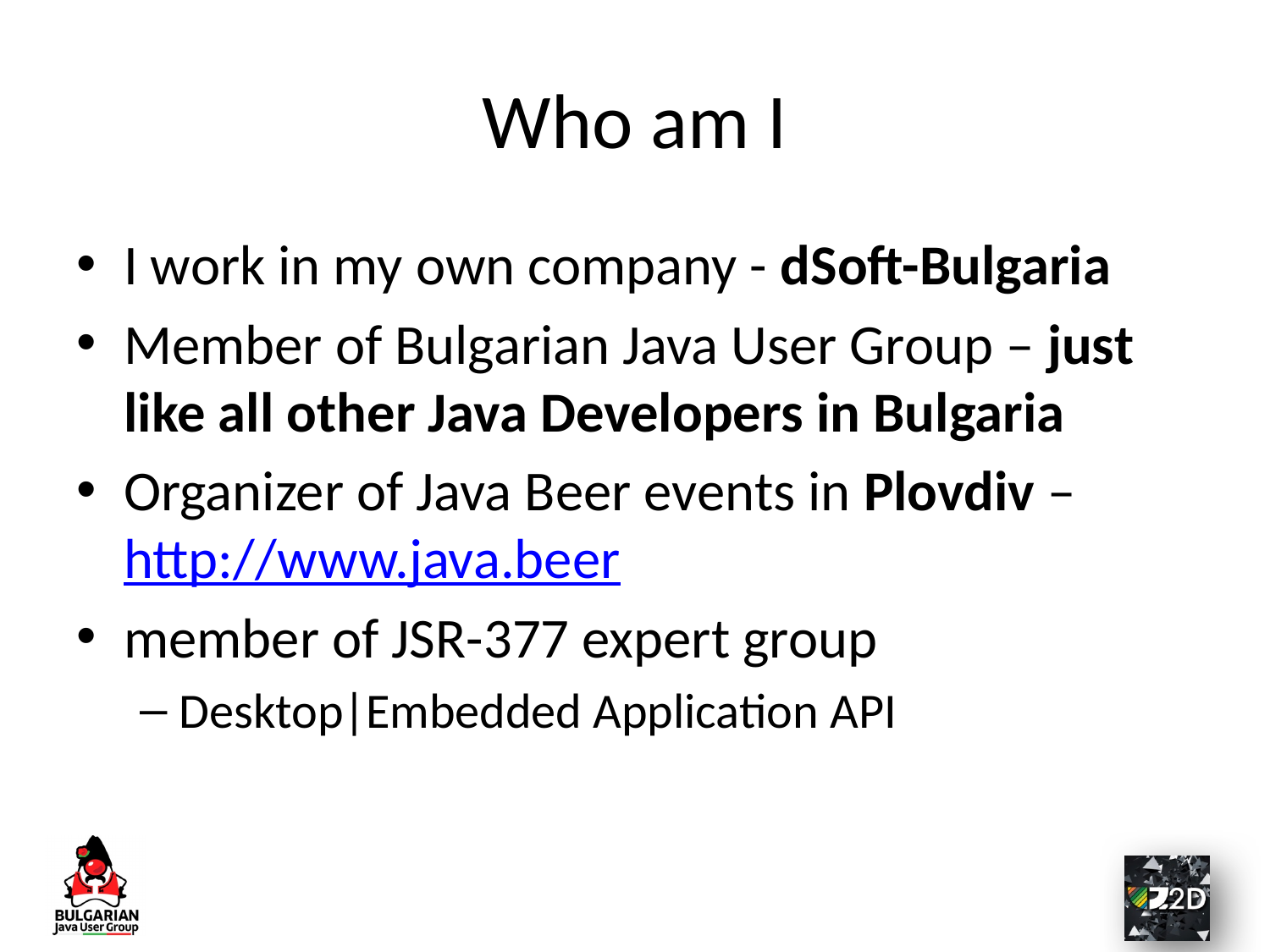

# Who am I
I work in my own company - dSoft-Bulgaria
Member of Bulgarian Java User Group – just like all other Java Developers in Bulgaria
Organizer of Java Beer events in Plovdiv – http://www.java.beer
member of JSR-377 expert group
Desktop|Embedded Application API